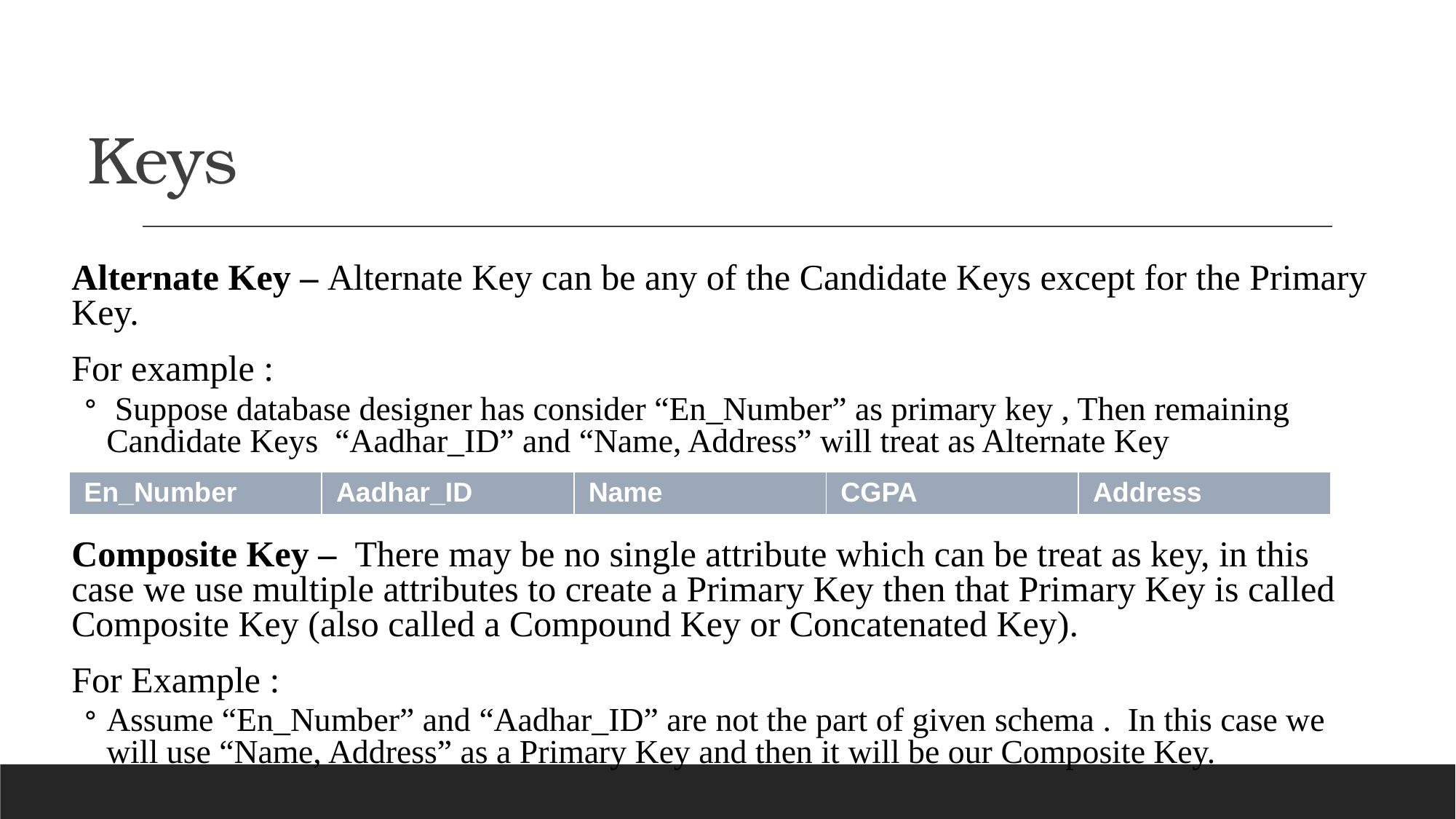

Keys

Alternate Key – Alternate Key can be any of the Candidate Keys except for the Primary Key.
For example :
 Suppose database designer has consider “En_Number” as primary key , Then remaining Candidate Keys  “Aadhar_ID” and “Name, Address” will treat as Alternate Key

Composite Key –  There may be no single attribute which can be treat as key, in this case we use multiple attributes to create a Primary Key then that Primary Key is called Composite Key (also called a Compound Key or Concatenated Key).
For Example :
Assume “En_Number” and “Aadhar_ID” are not the part of given schema .  In this case we will use “Name, Address” as a Primary Key and then it will be our Composite Key.

| En\_Number | Aadhar\_ID | Name | CGPA | Address |
| --- | --- | --- | --- | --- |